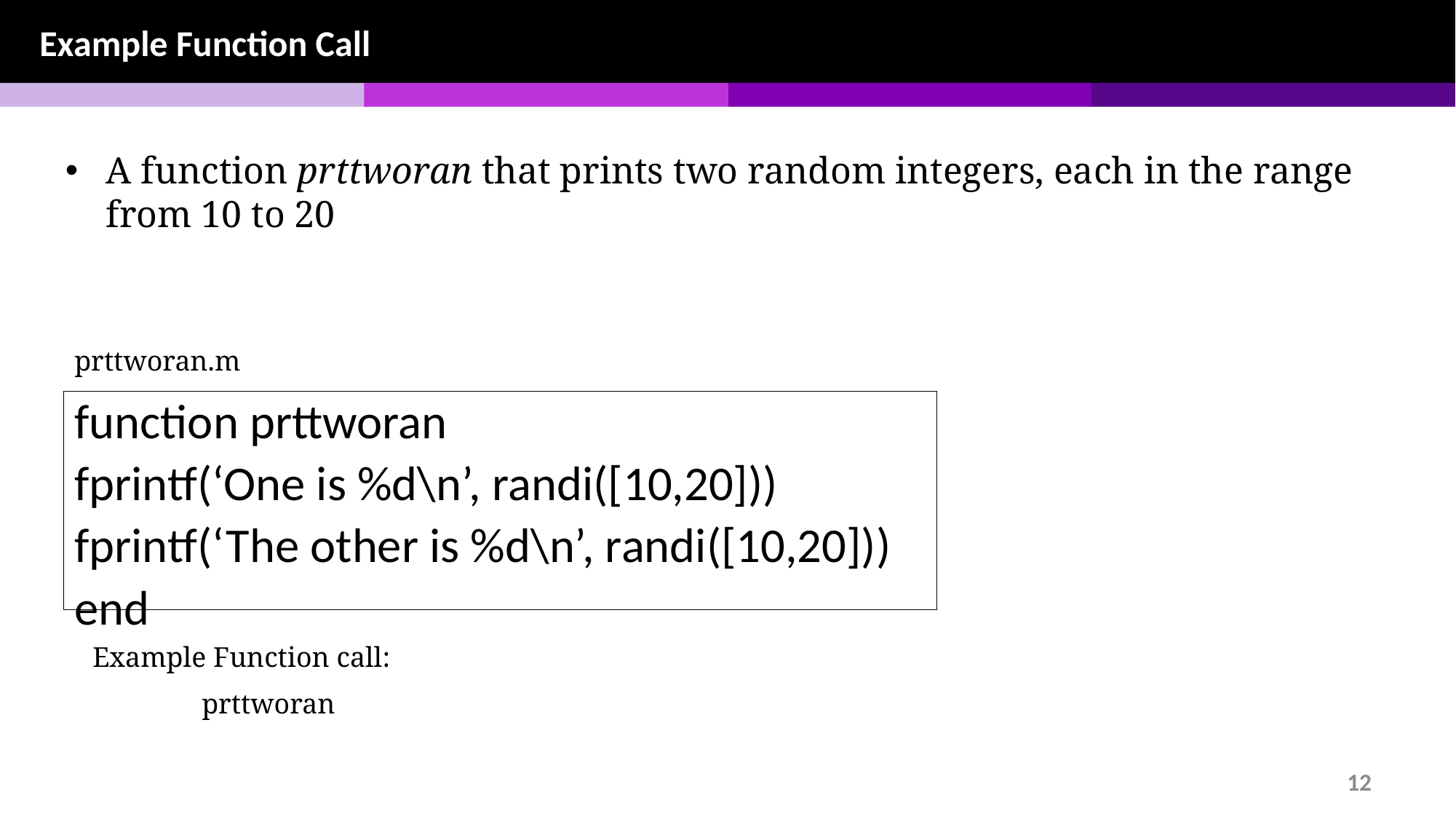

Example Function Call
A function prttworan that prints two random integers, each in the range from 10 to 20
prttworan.m
function prttworan
fprintf(‘One is %d\n’, randi([10,20]))
fprintf(‘The other is %d\n’, randi([10,20]))
end
Example Function call:
	prttworan